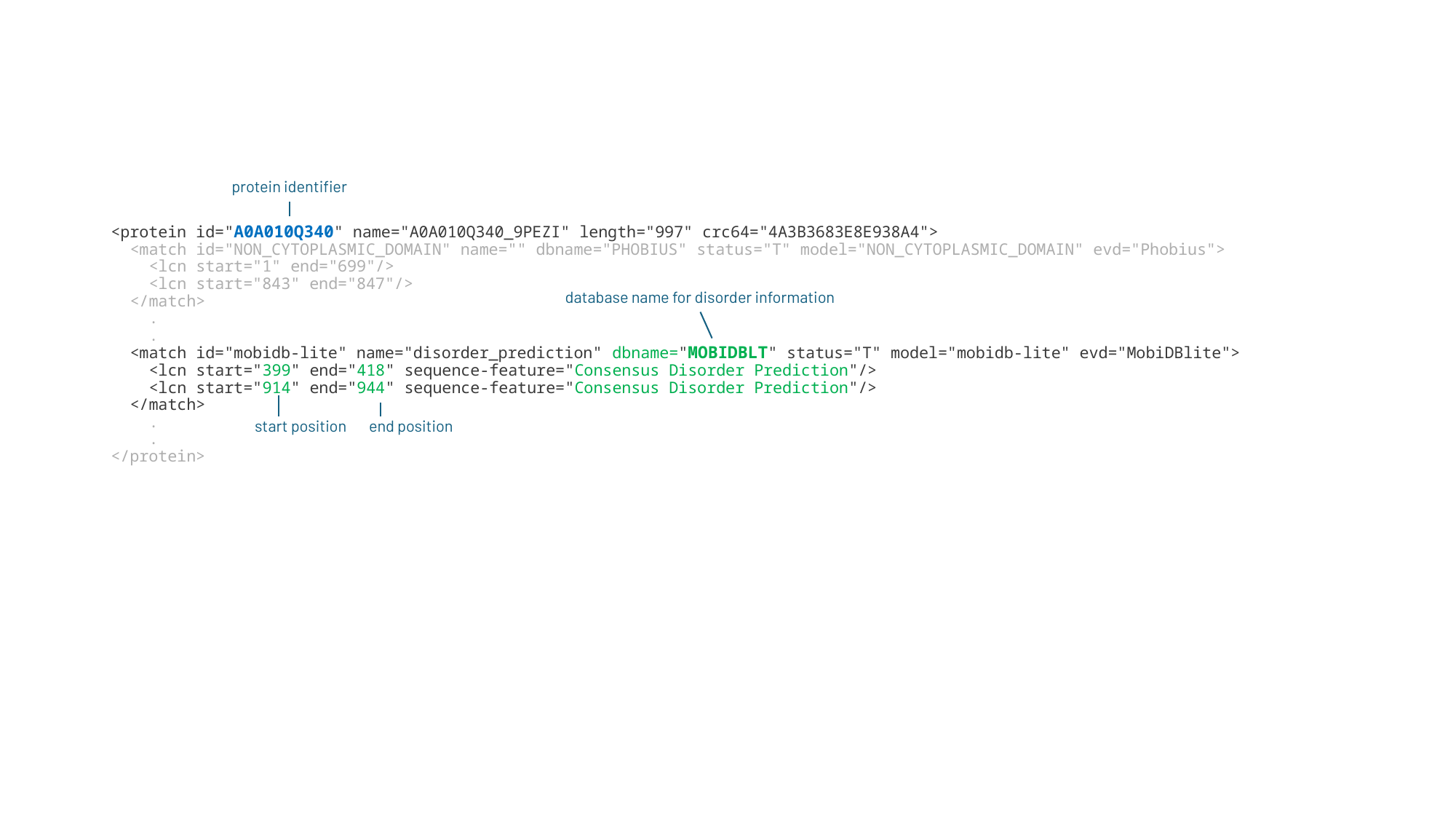

protein identifier
<protein id="A0A010Q340" name="A0A010Q340_9PEZI" length="997" crc64="4A3B3683E8E938A4">
  <match id="NON_CYTOPLASMIC_DOMAIN" name="" dbname="PHOBIUS" status="T" model="NON_CYTOPLASMIC_DOMAIN" evd="Phobius">
    <lcn start="1" end="699"/>
    <lcn start="843" end="847"/>
  </match>
    .
    .
  <match id="mobidb-lite" name="disorder_prediction" dbname="MOBIDBLT" status="T" model="mobidb-lite" evd="MobiDBlite">
    <lcn start="399" end="418" sequence-feature="Consensus Disorder Prediction"/>
    <lcn start="914" end="944" sequence-feature="Consensus Disorder Prediction"/>
  </match>
    .
    .
</protein>

database name for disorder information
start position
end position